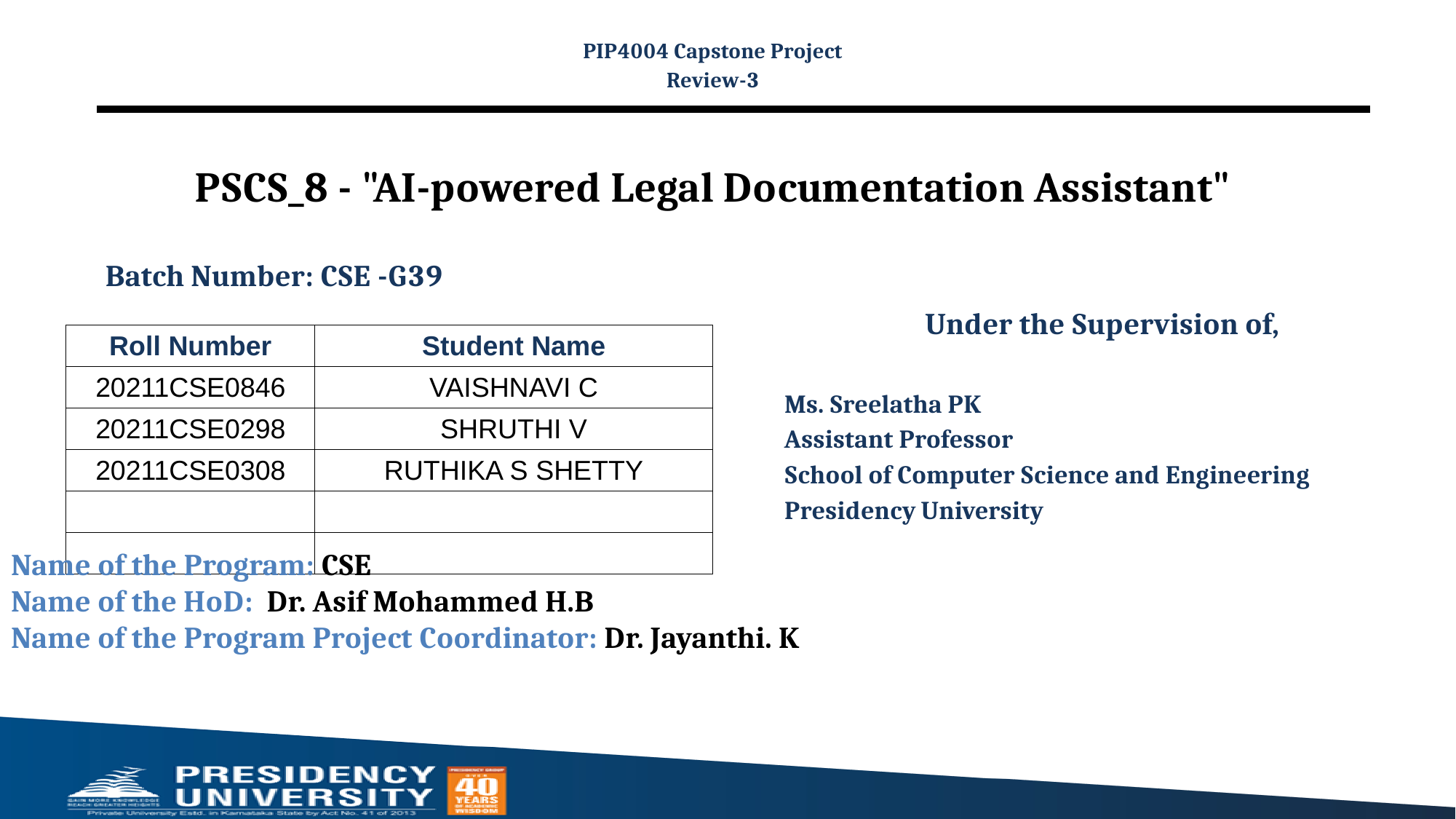

PIP4004 Capstone Project
Review-3
# PSCS_8 - "AI-powered Legal Documentation Assistant"
Batch Number: CSE -G39

Under the Supervision of,

Ms. Sreelatha PK
Assistant Professor
School of Computer Science and Engineering
Presidency University

| Roll Number | Student Name |
| --- | --- |
| 20211CSE0846 | VAISHNAVI C |
| 20211CSE0298 | SHRUTHI V |
| 20211CSE0308 | RUTHIKA S SHETTY |
|  |  |
|  |  |
Name of the Program: CSE
Name of the HoD:  Dr. Asif Mohammed H.B
Name of the Program Project Coordinator: Dr. Jayanthi. K